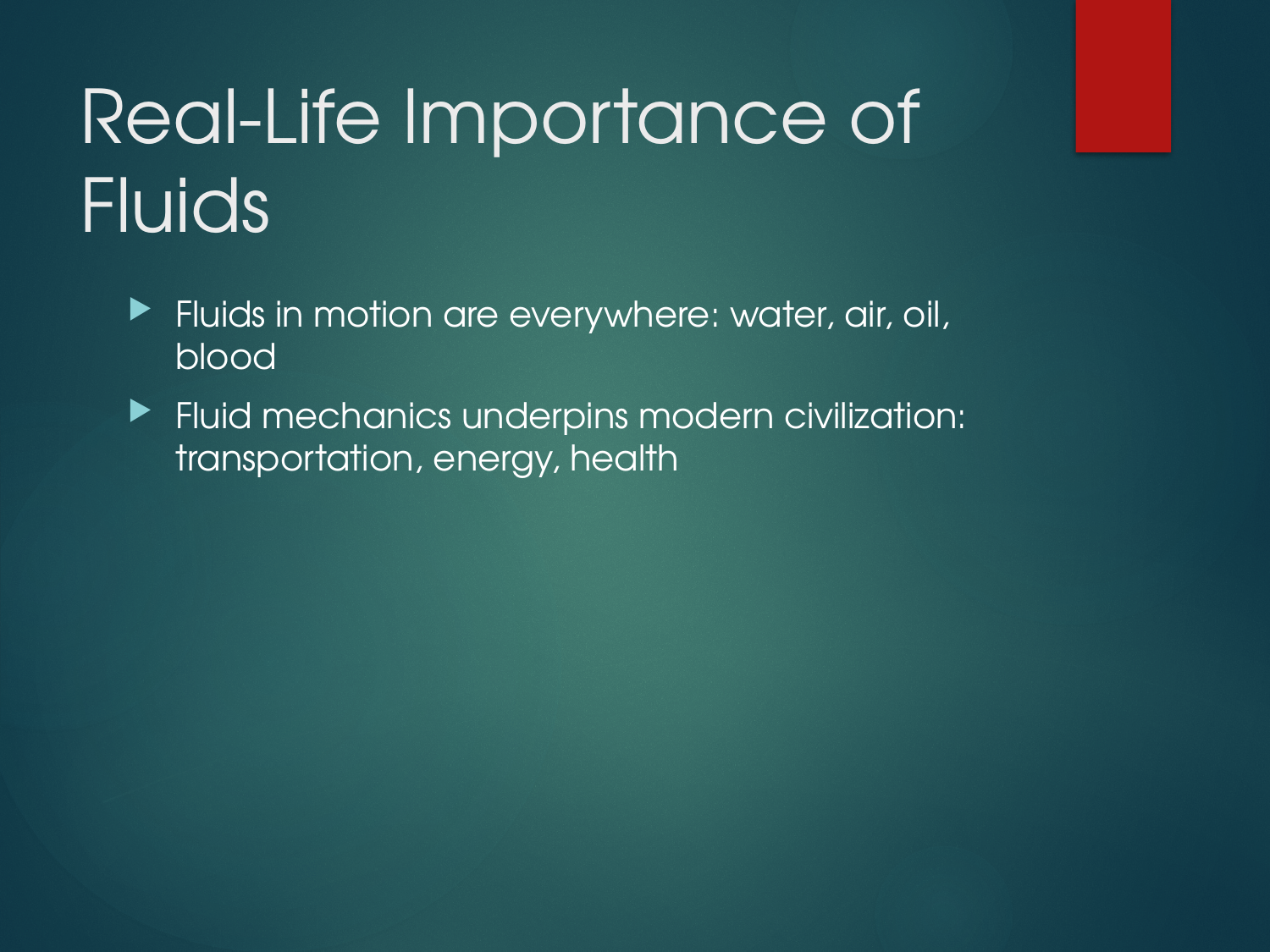

# Real-Life Importance of Fluids
Fluids in motion are everywhere: water, air, oil, blood
Fluid mechanics underpins modern civilization: transportation, energy, health